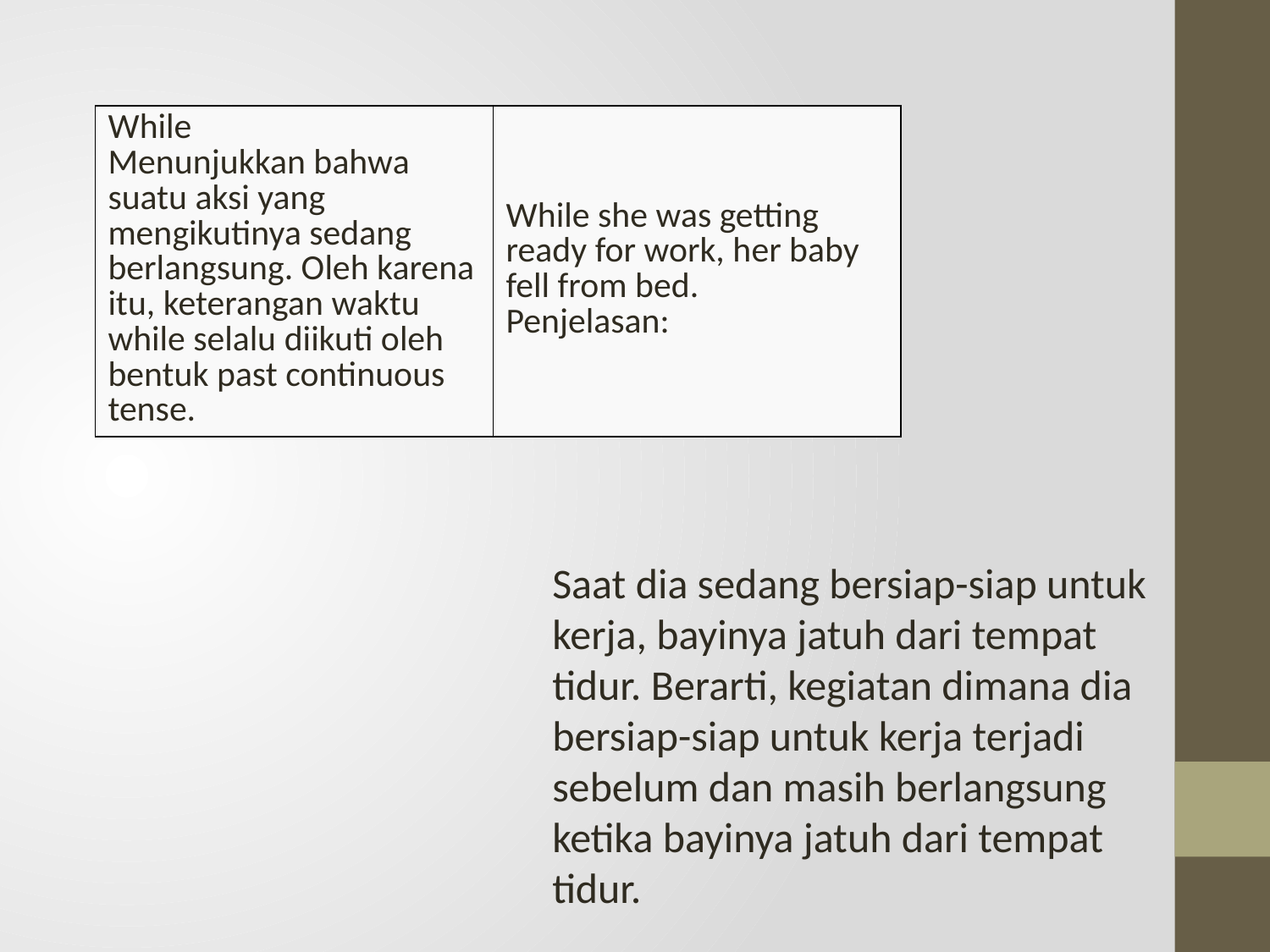

| While Menunjukkan bahwa suatu aksi yang mengikutinya sedang berlangsung. Oleh karena itu, keterangan waktu while selalu diikuti oleh bentuk past continuous tense. | While she was getting ready for work, her baby fell from bed. Penjelasan: |
| --- | --- |
Saat dia sedang bersiap-siap untuk kerja, bayinya jatuh dari tempat tidur. Berarti, kegiatan dimana dia bersiap-siap untuk kerja terjadi sebelum dan masih berlangsung ketika bayinya jatuh dari tempat tidur.